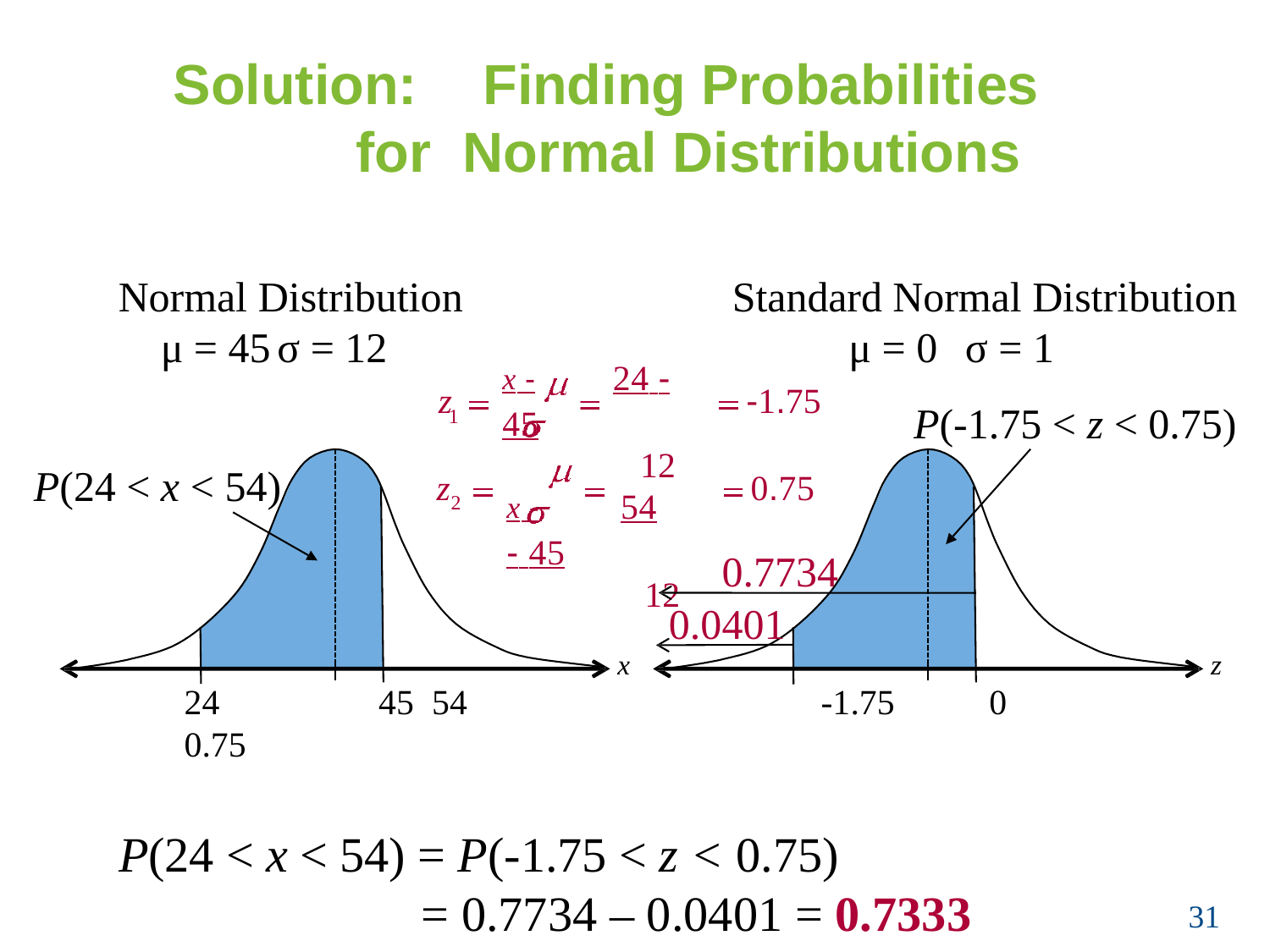

# Solution:	Finding Probabilities for  Normal Distributions
Normal Distribution  μ = 45	σ = 12
z
Standard Normal Distribution  μ = 0	σ = 1
x -		24 - 45
12
x -		54 - 45
12

-1.75

P(-1.75 < z < 0.75)

1

P(24 < x < 54)
z
0.75

2

0.7734
0.0401

x
z

24	45 54	-1.75	0 0.75

P(24 < x < 54) = P(-1.75 < z < 0.75)
= 0.7734 – 0.0401 = 0.7333
31